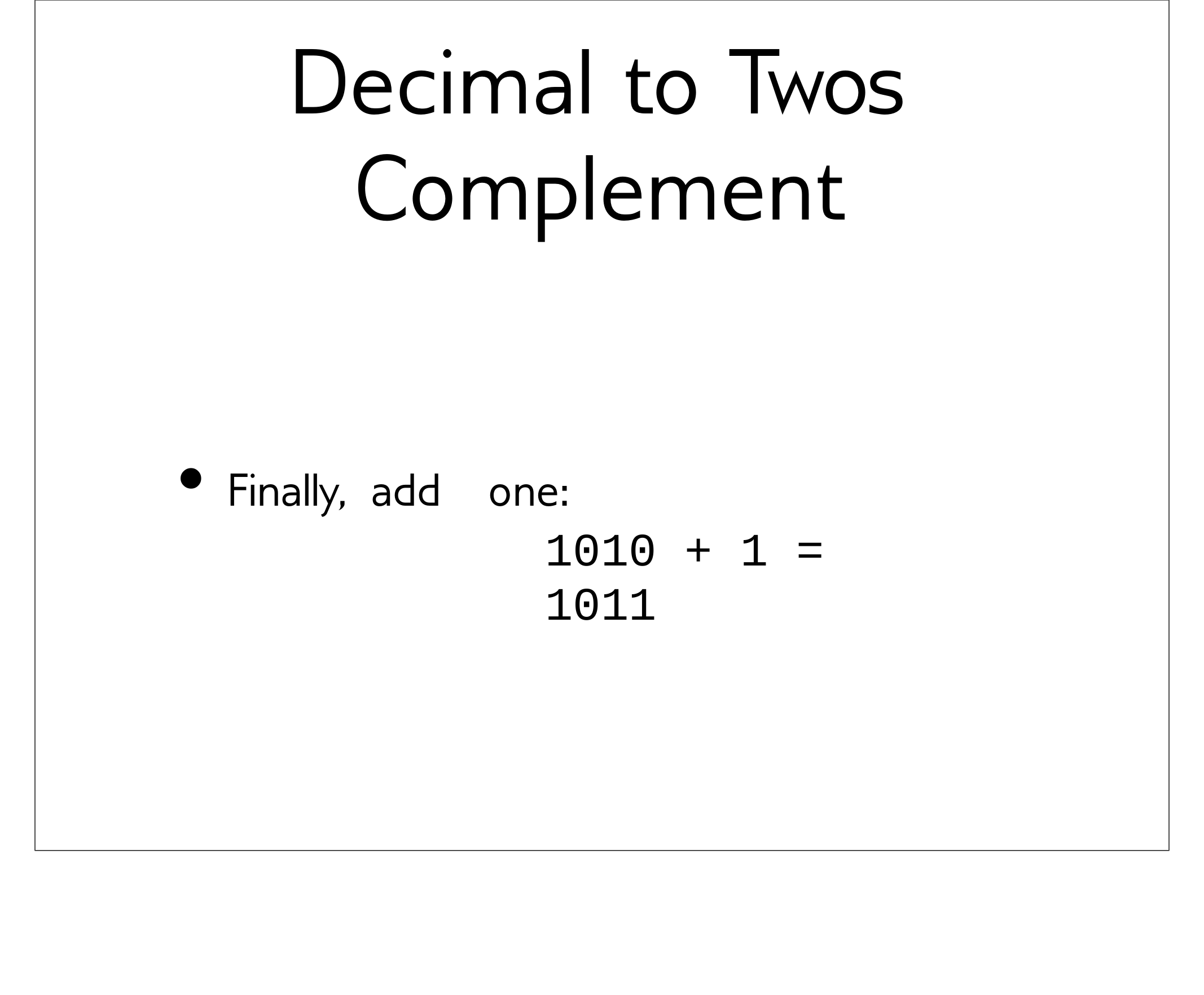

# Decimal to Twos  Complement
Finally,  add	one:
1010 + 1 =
1011